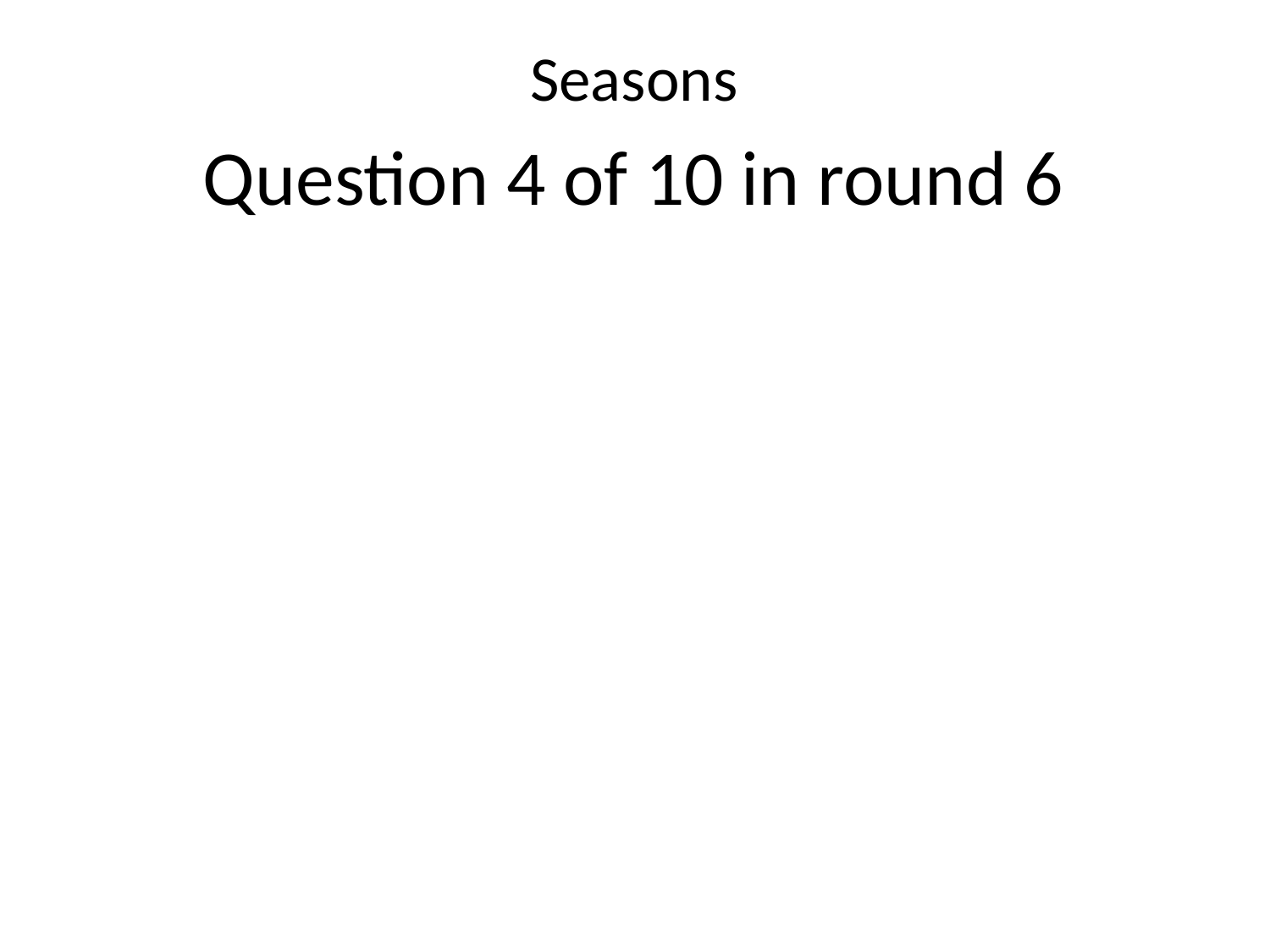

Seasons
Question 4 of 10 in round 6